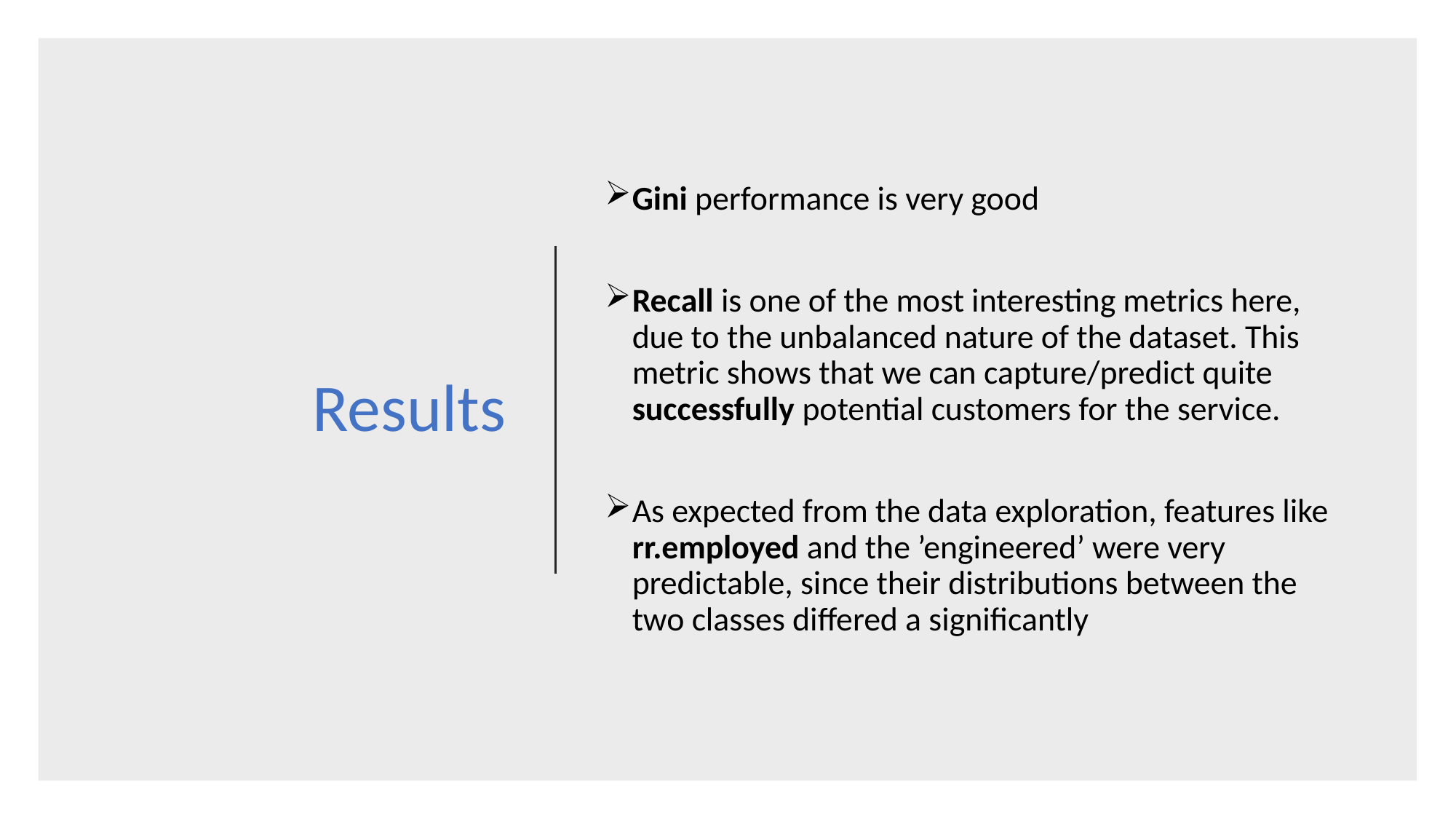

# Results
Gini performance is very good

Recall is one of the most interesting metrics here, due to the unbalanced nature of the dataset. This metric shows that we can capture/predict quite successfully potential customers for the service.

As expected from the data exploration, features like rr.employed and the ’engineered’ were very predictable, since their distributions between the two classes differed a significantly